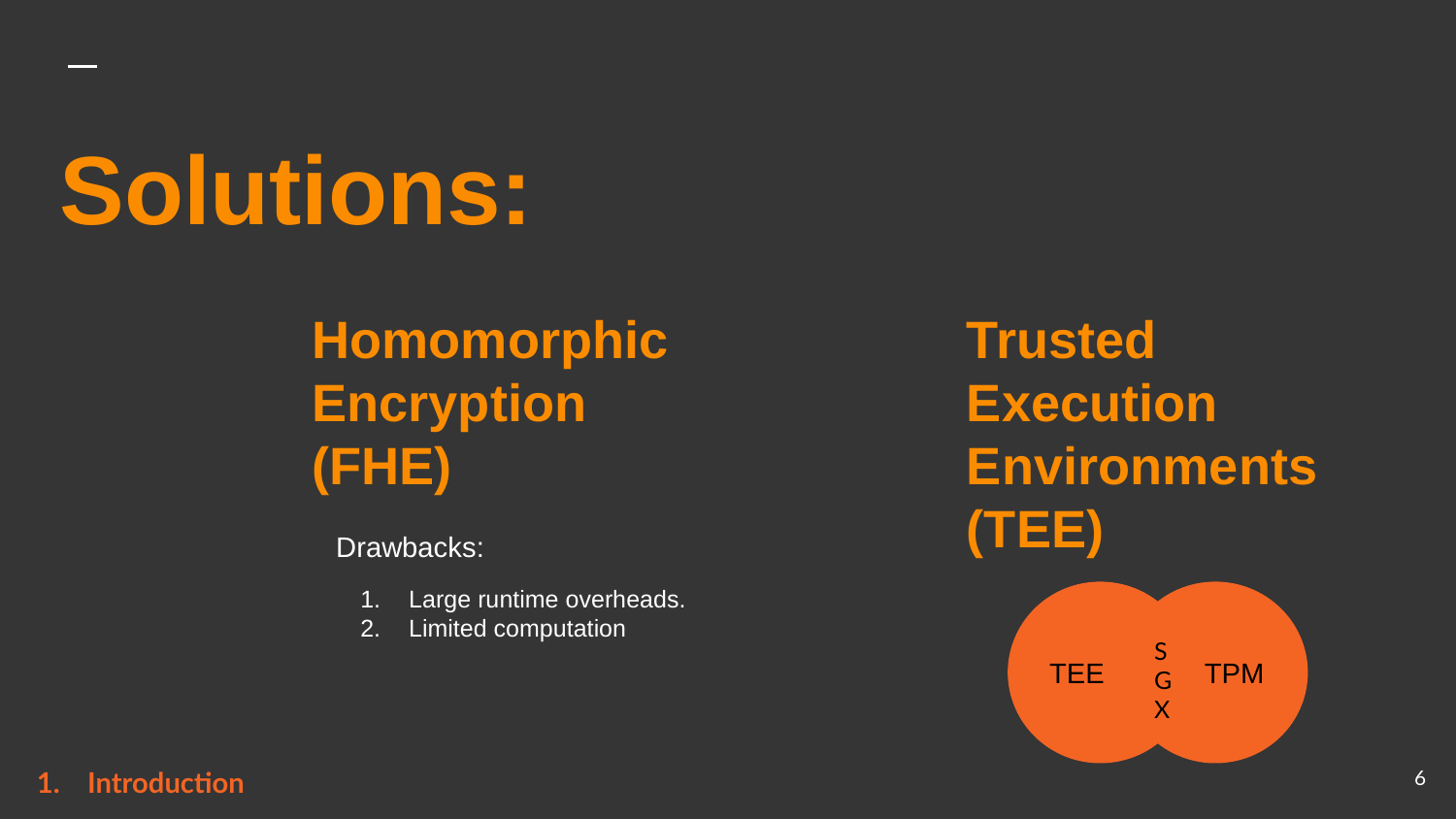

# Solutions:

Homomorphic Encryption (FHE)

Trusted Execution Environments (TEE)

Drawbacks:
Large runtime overheads.
Limited computation

TEE
     TPM
SGX
6
Introduction